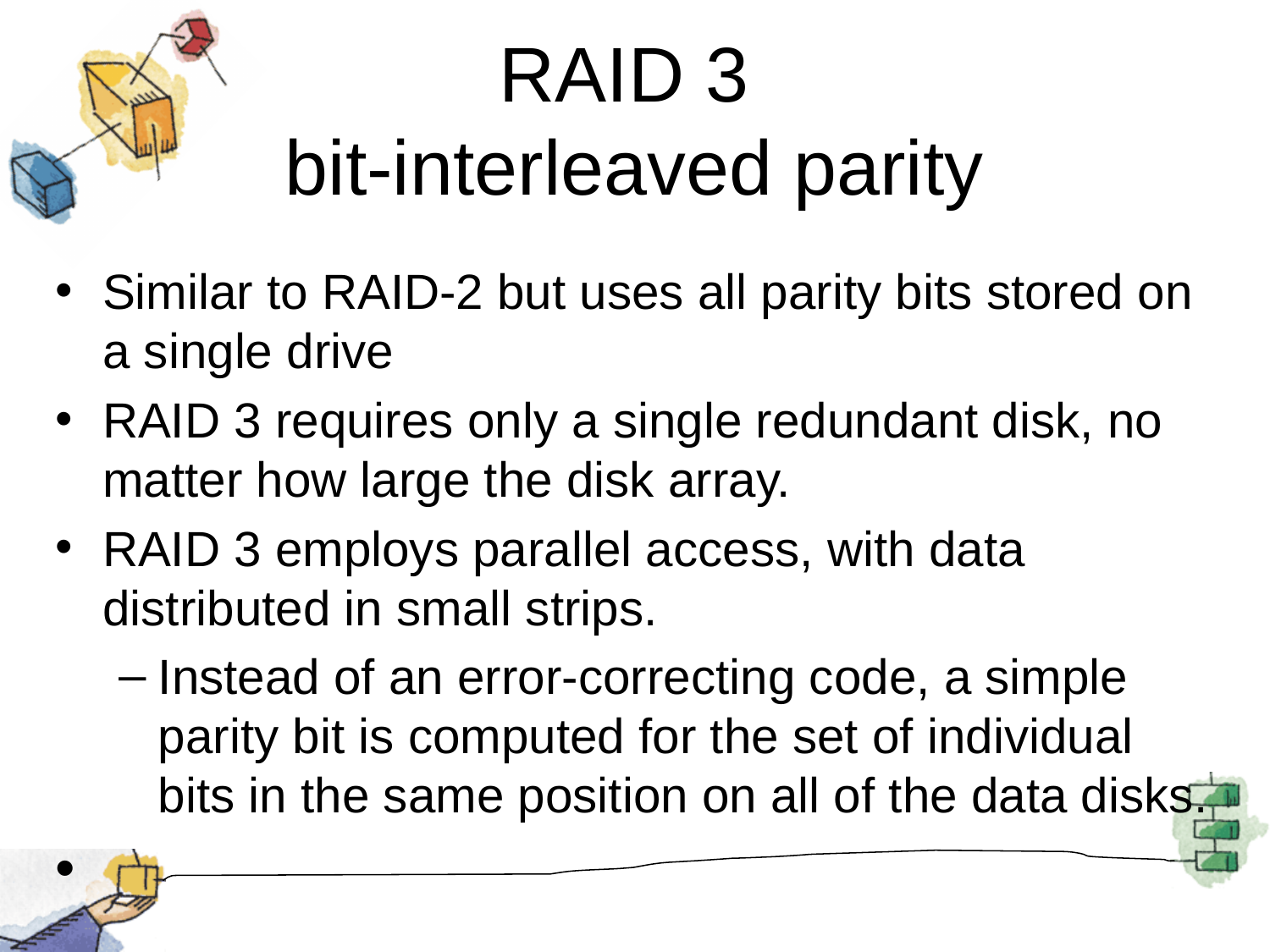

# RAID 3 bit-interleaved parity
Similar to RAID-2 but uses all parity bits stored on a single drive
RAID 3 requires only a single redundant disk, no matter how large the disk array.
RAID 3 employs parallel access, with data distributed in small strips.
Instead of an error-correcting code, a simple parity bit is computed for the set of individual bits in the same position on all of the data disks.